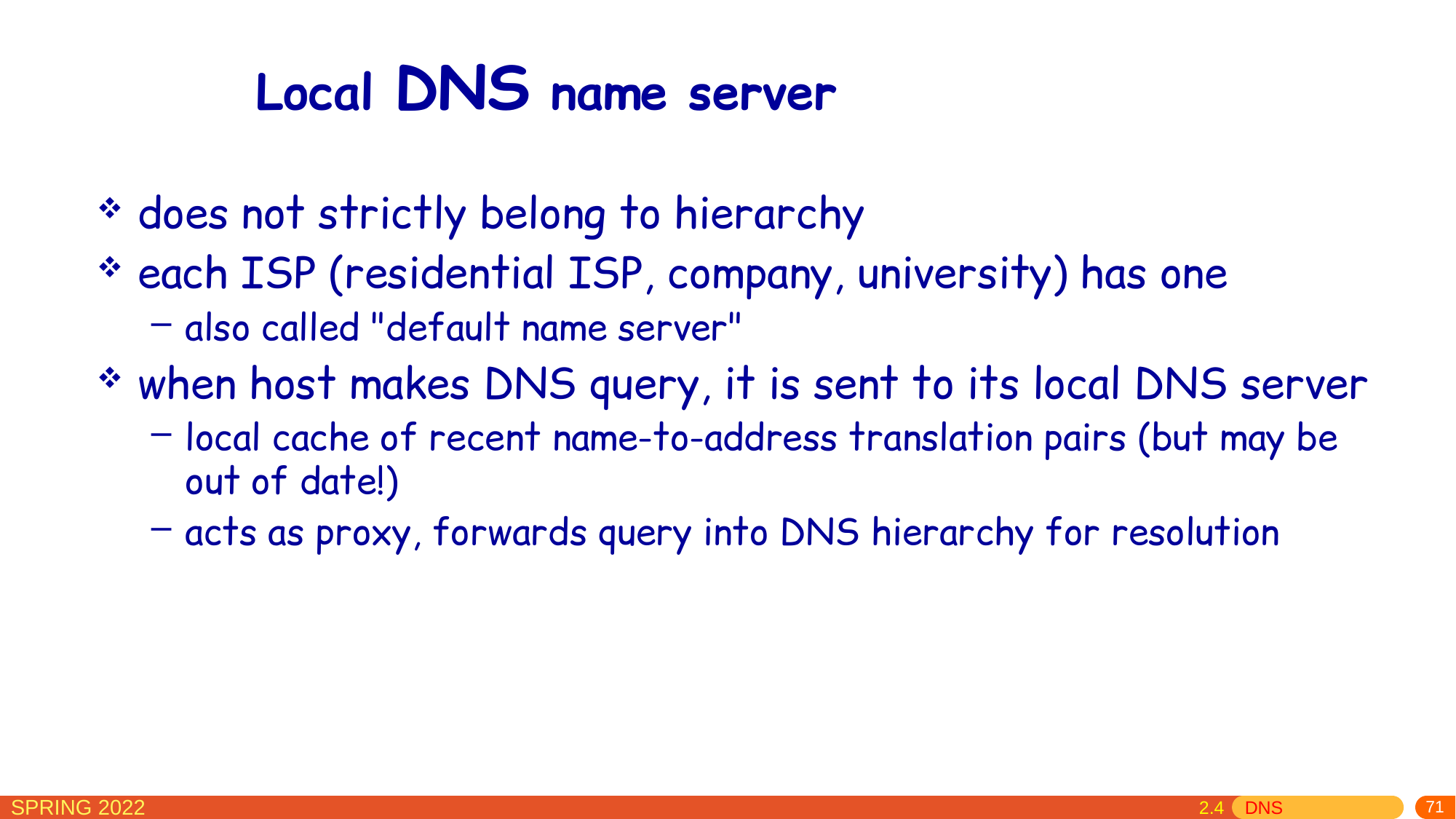

# Local DNS name server
does not strictly belong to hierarchy
each ISP (residential ISP, company, university) has one
also called "default name server"
when host makes DNS query, it is sent to its local DNS server
local cache of recent name-to-address translation pairs (but may be out of date!)
acts as proxy, forwards query into DNS hierarchy for resolution

 2.4    DNS